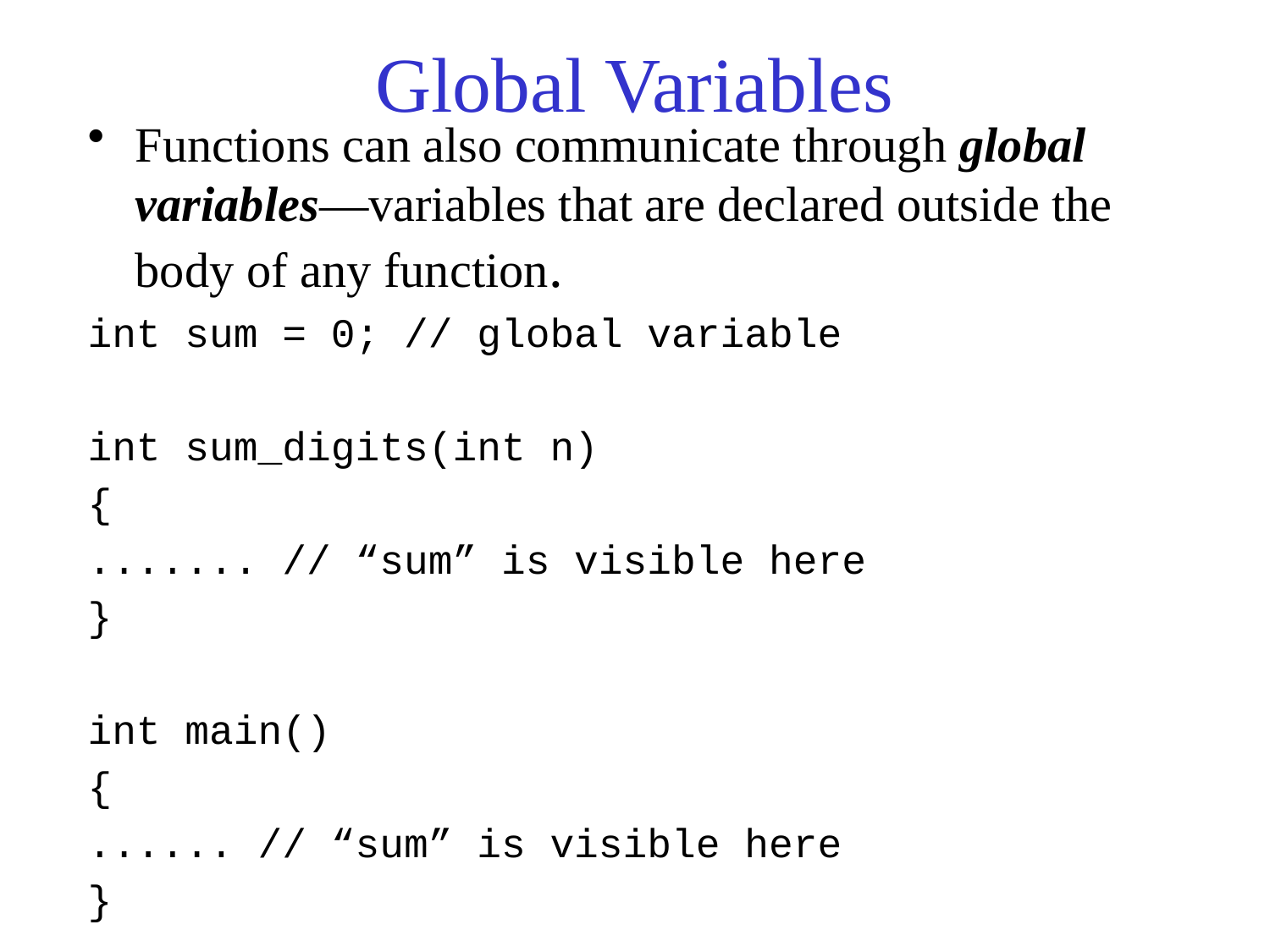

# Global Variables
Functions can also communicate through global variables—variables that are declared outside the body of any function.
int sum = 0; // global variable

int sum_digits(int n)
{
....... // “sum” is visible here
}

int main()
{
...... // “sum” is visible here
}